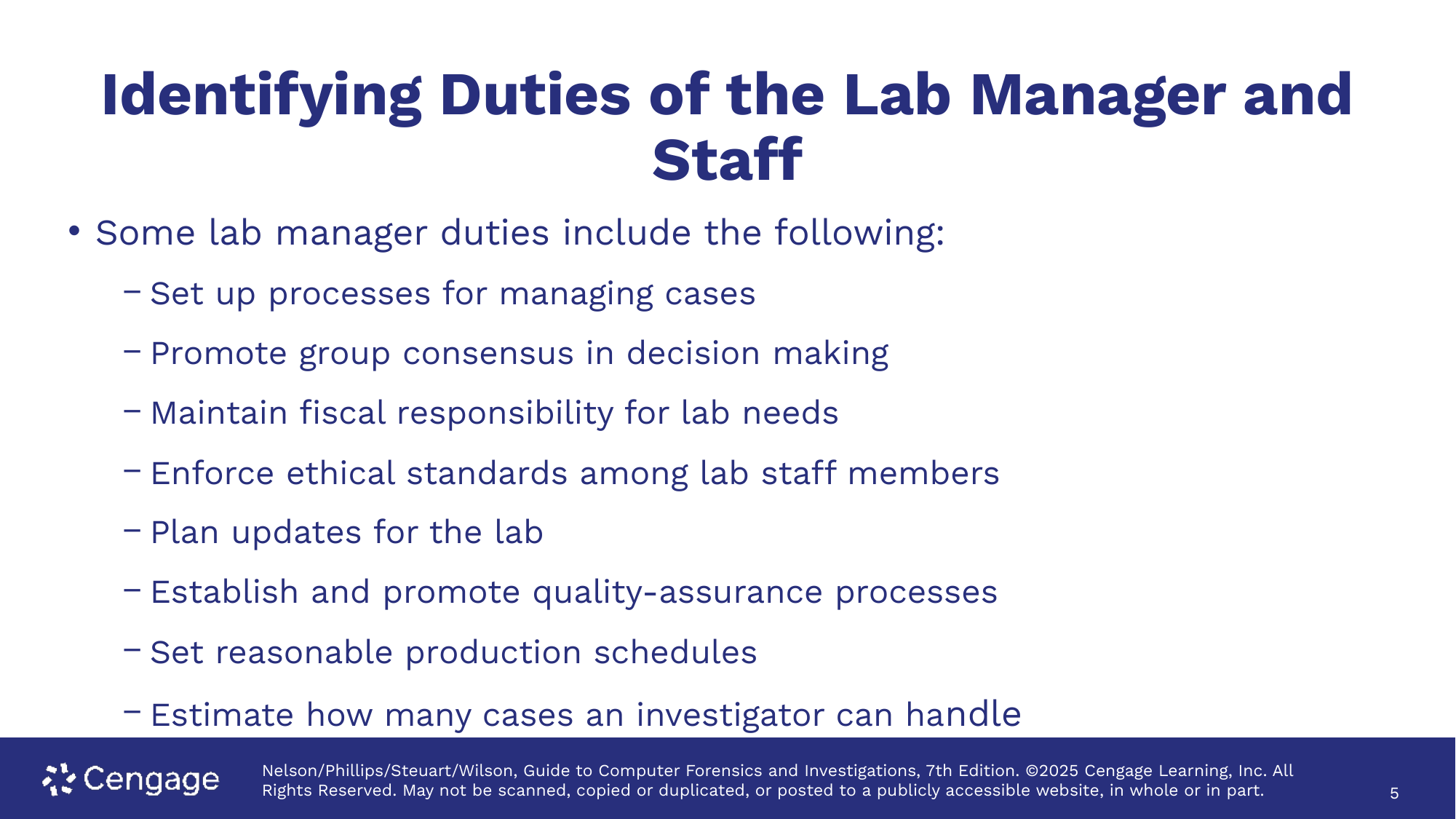

# Identifying Duties of the Lab Manager and Staff
Some lab manager duties include the following:
Set up processes for managing cases
Promote group consensus in decision making
Maintain fiscal responsibility for lab needs
Enforce ethical standards among lab staff members
Plan updates for the lab
Establish and promote quality-assurance processes
Set reasonable production schedules
Estimate how many cases an investigator can handle